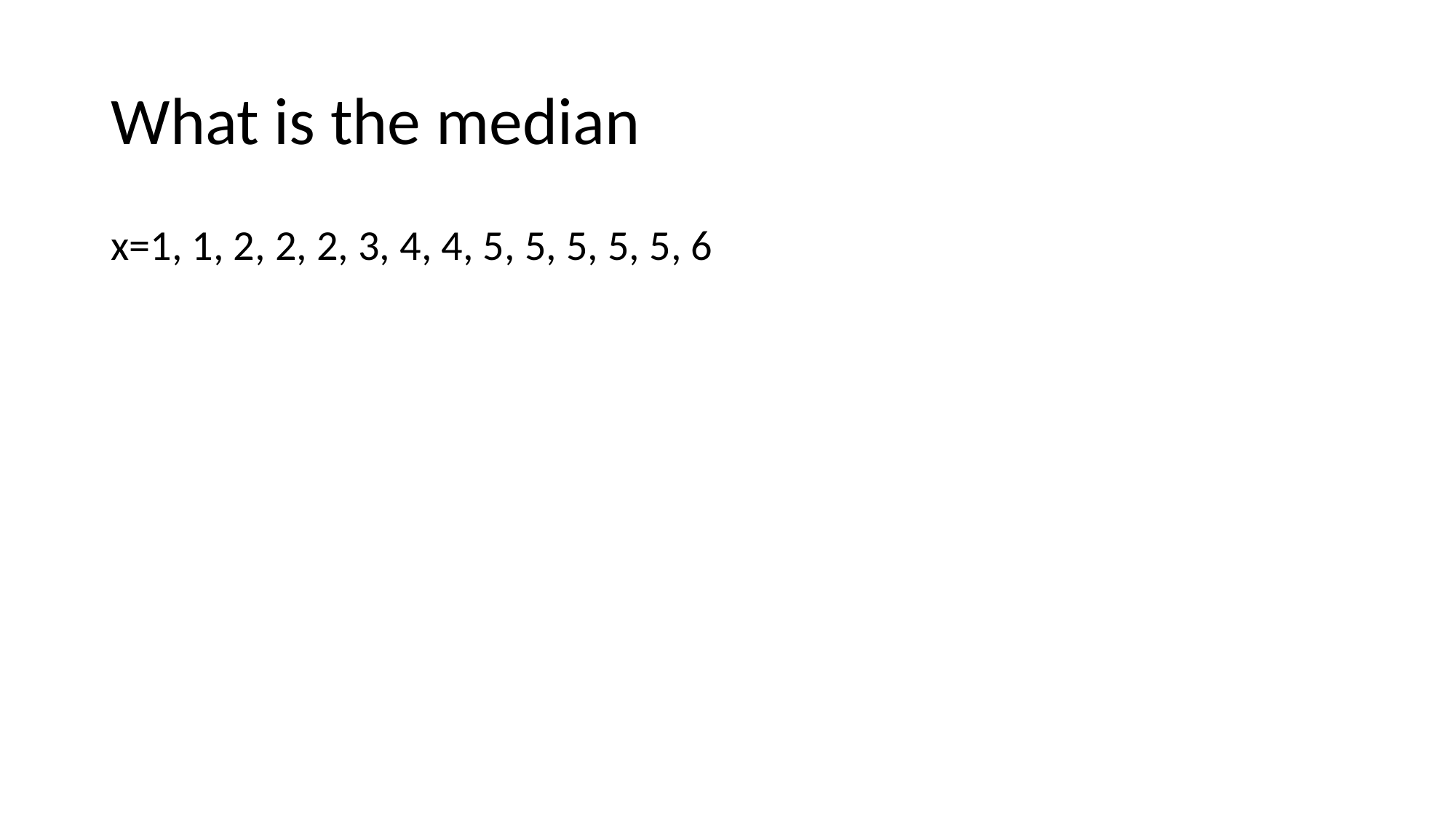

# What is the median
x=1, 1, 2, 2, 2, 3, 4, 4, 5, 5, 5, 5, 5, 6